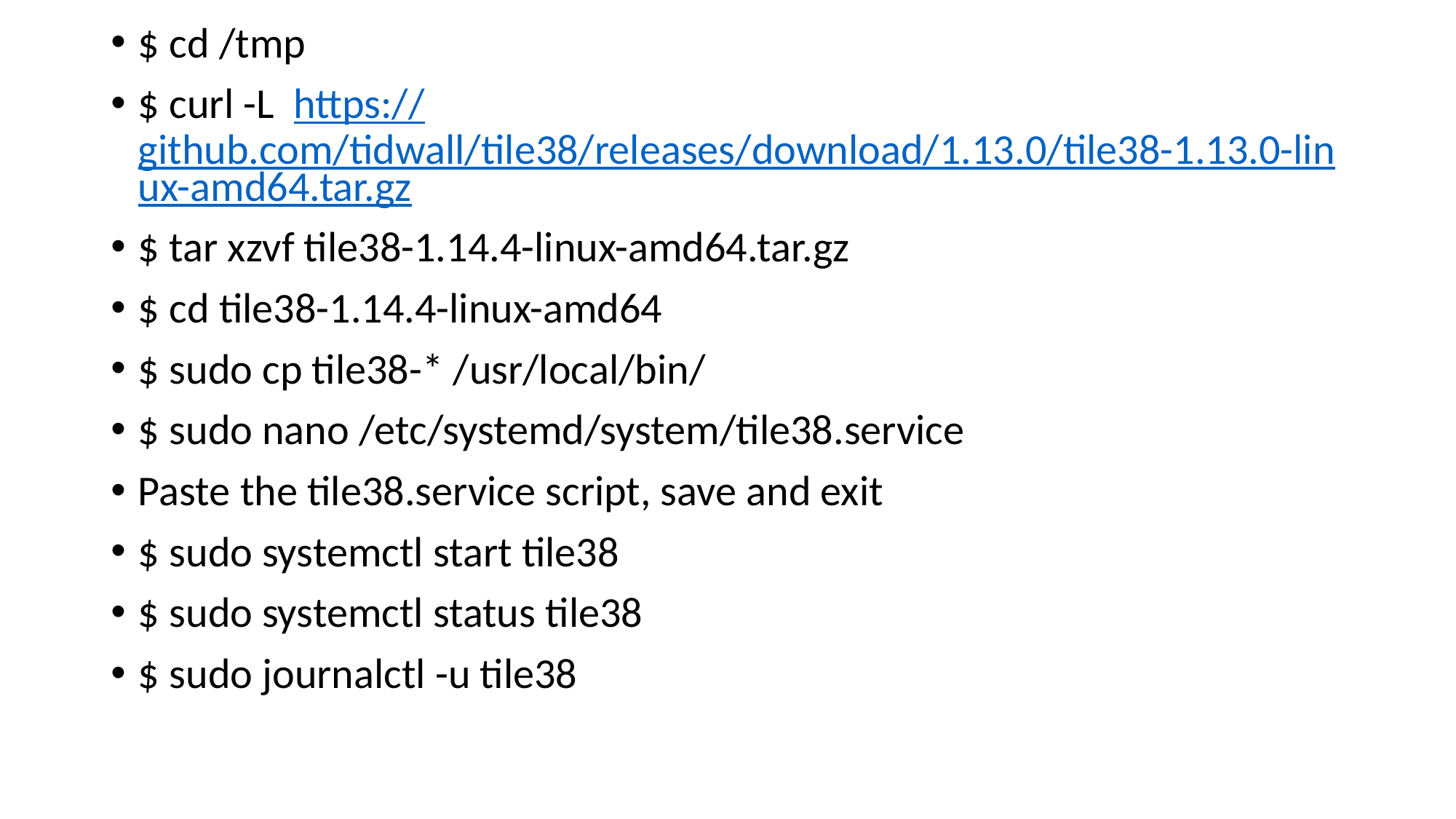

$ cd /tmp
$ curl -L  https://github.com/tidwall/tile38/releases/download/1.13.0/tile38-1.13.0-linux-amd64.tar.gz
$ tar xzvf tile38-1.14.4-linux-amd64.tar.gz
$ cd tile38-1.14.4-linux-amd64
$ sudo cp tile38-* /usr/local/bin/
$ sudo nano /etc/systemd/system/tile38.service
Paste the tile38.service script, save and exit
$ sudo systemctl start tile38
$ sudo systemctl status tile38
$ sudo journalctl -u tile38